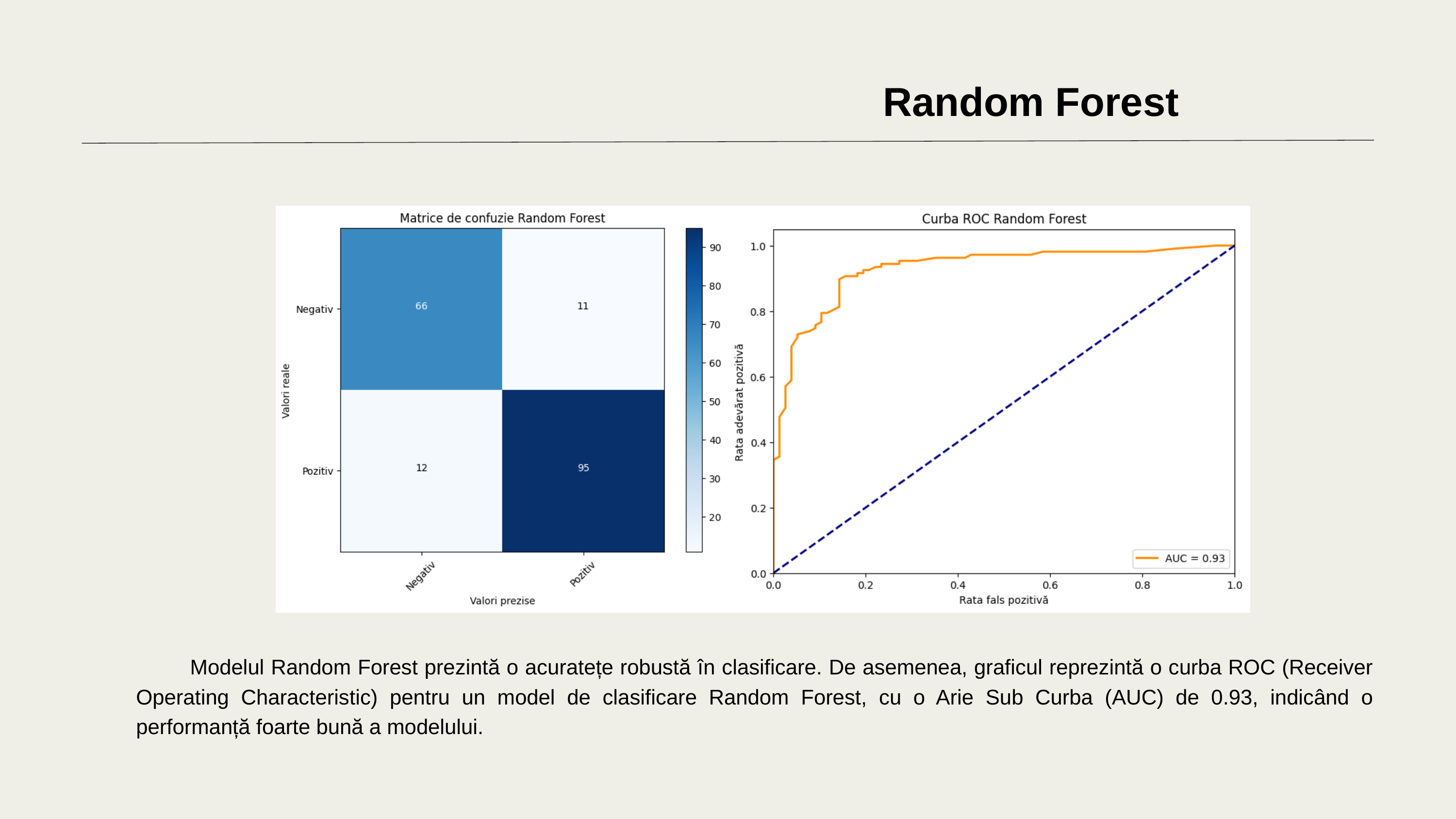

Random Forest

        Modelul Random Forest prezintă o acuratețe robustă în clasificare. De asemenea, graficul reprezintă o curba ROC (Receiver Operating Characteristic) pentru un model de clasificare Random Forest, cu o Arie Sub Curba (AUC) de 0.93, indicând o performanță foarte bună a modelului.